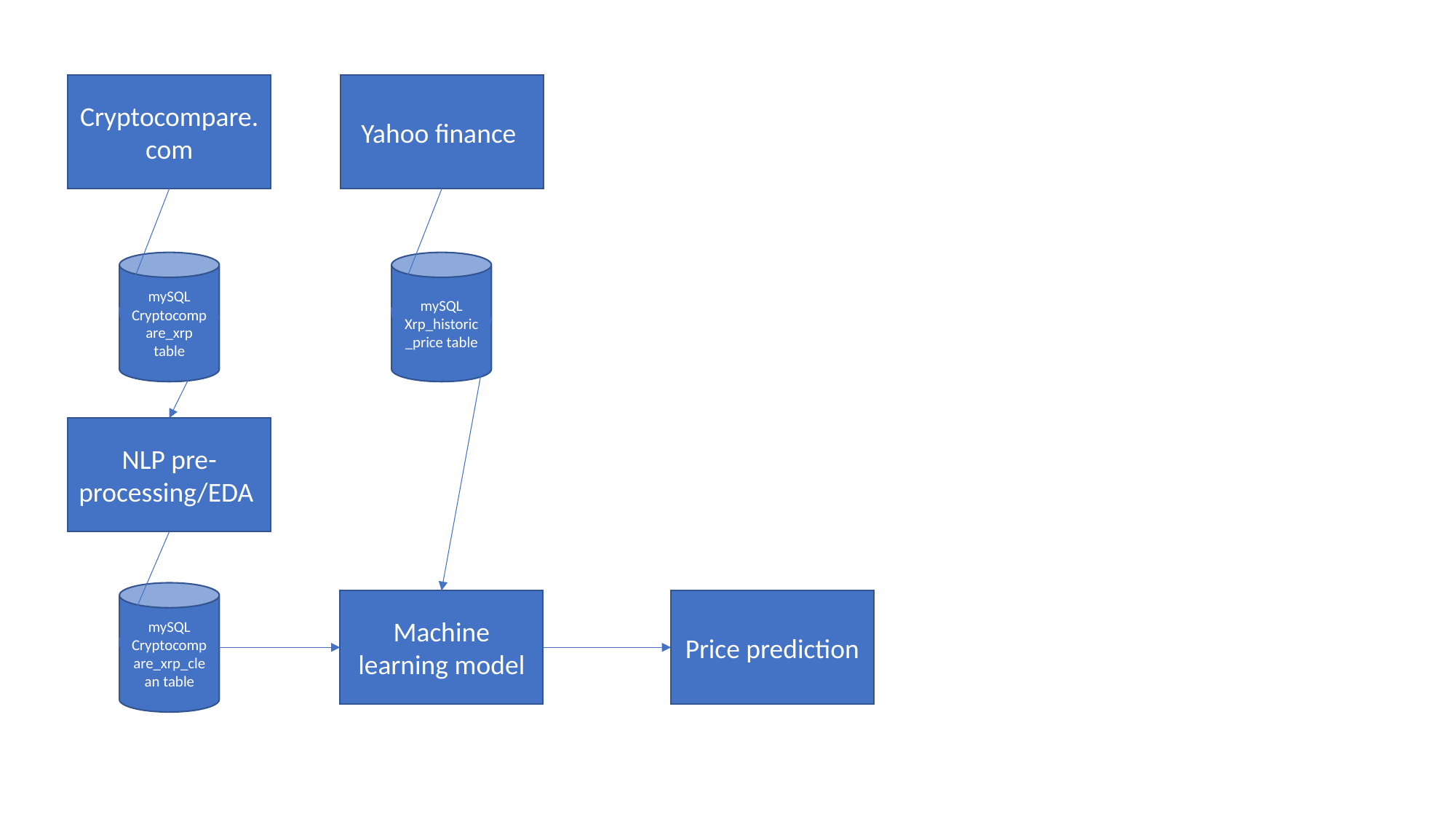

Cryptocompare.com
Yahoo finance
mySQL
Xrp_historic_price table
mySQL
Cryptocompare_xrp table
NLP pre-processing/EDA
mySQL
Cryptocompare_xrp_clean table
Machine learning model
Price prediction